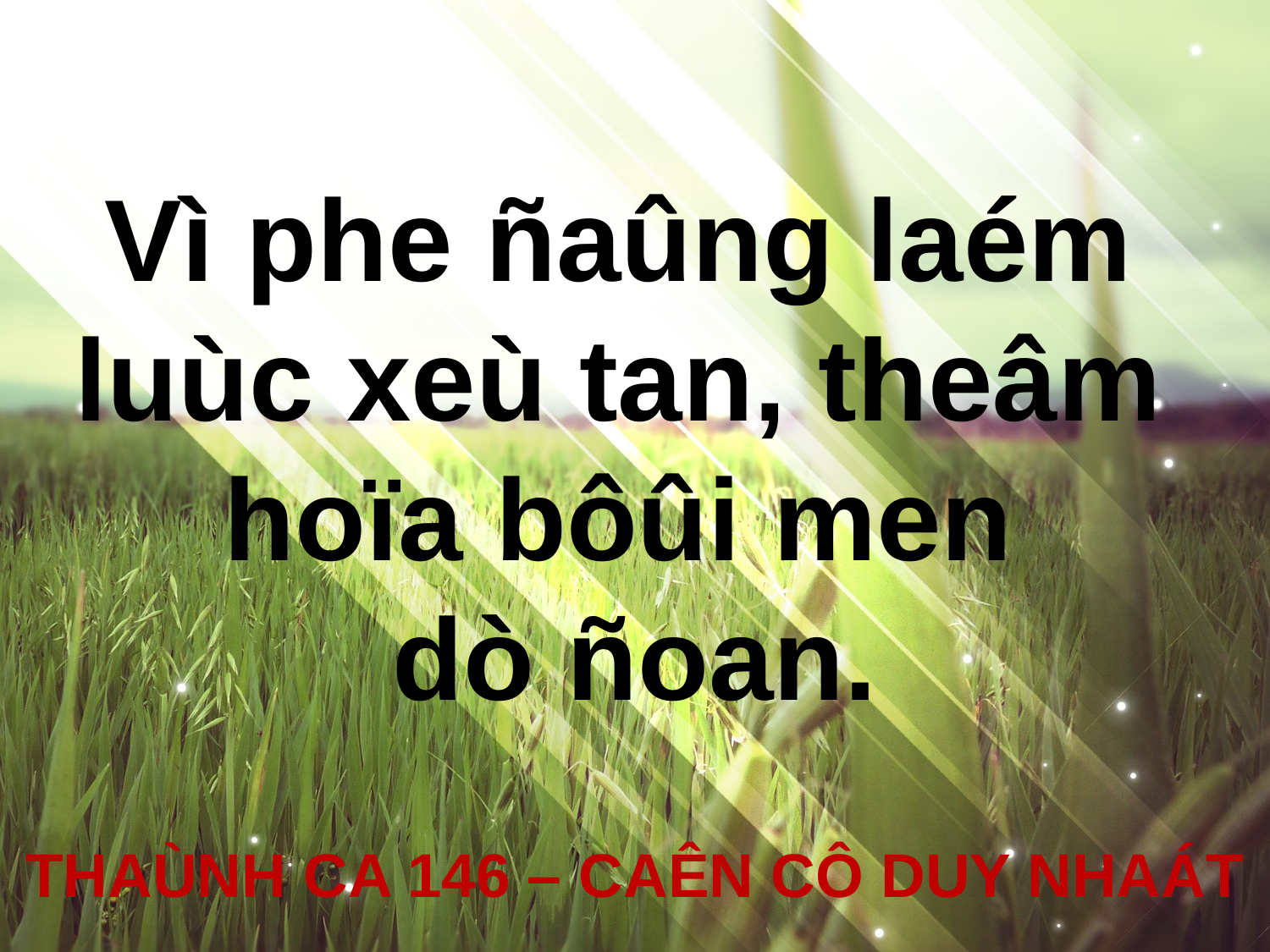

Vì phe ñaûng laém
luùc xeù tan, theâm
hoïa bôûi men
dò ñoan.
THAÙNH CA 146 – CAÊN CÔ DUY NHAÁT